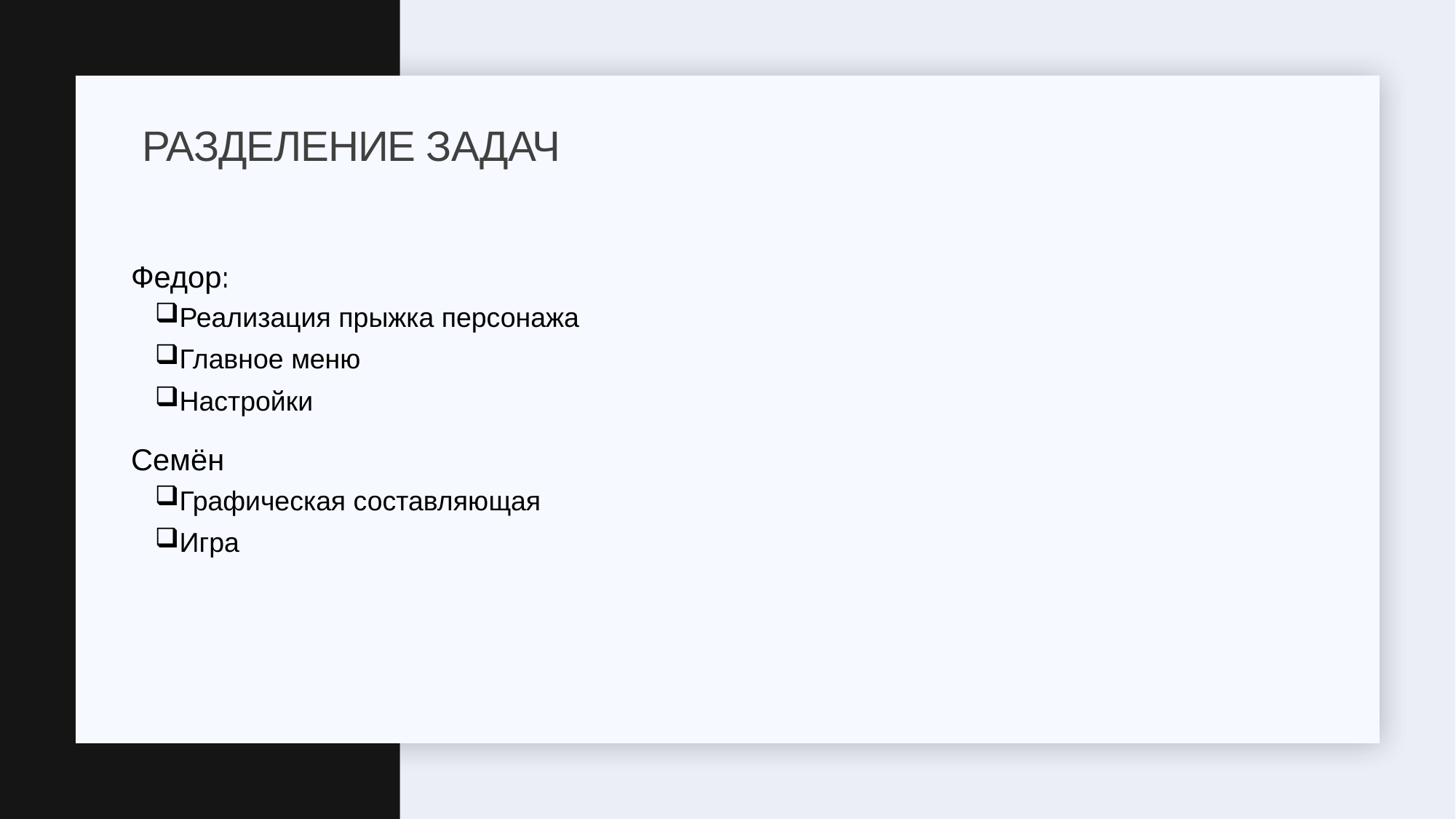

# Разделение задач
Федор:
Реализация прыжка персонажа
Главное меню
Настройки
Семён
Графическая составляющая
Игра